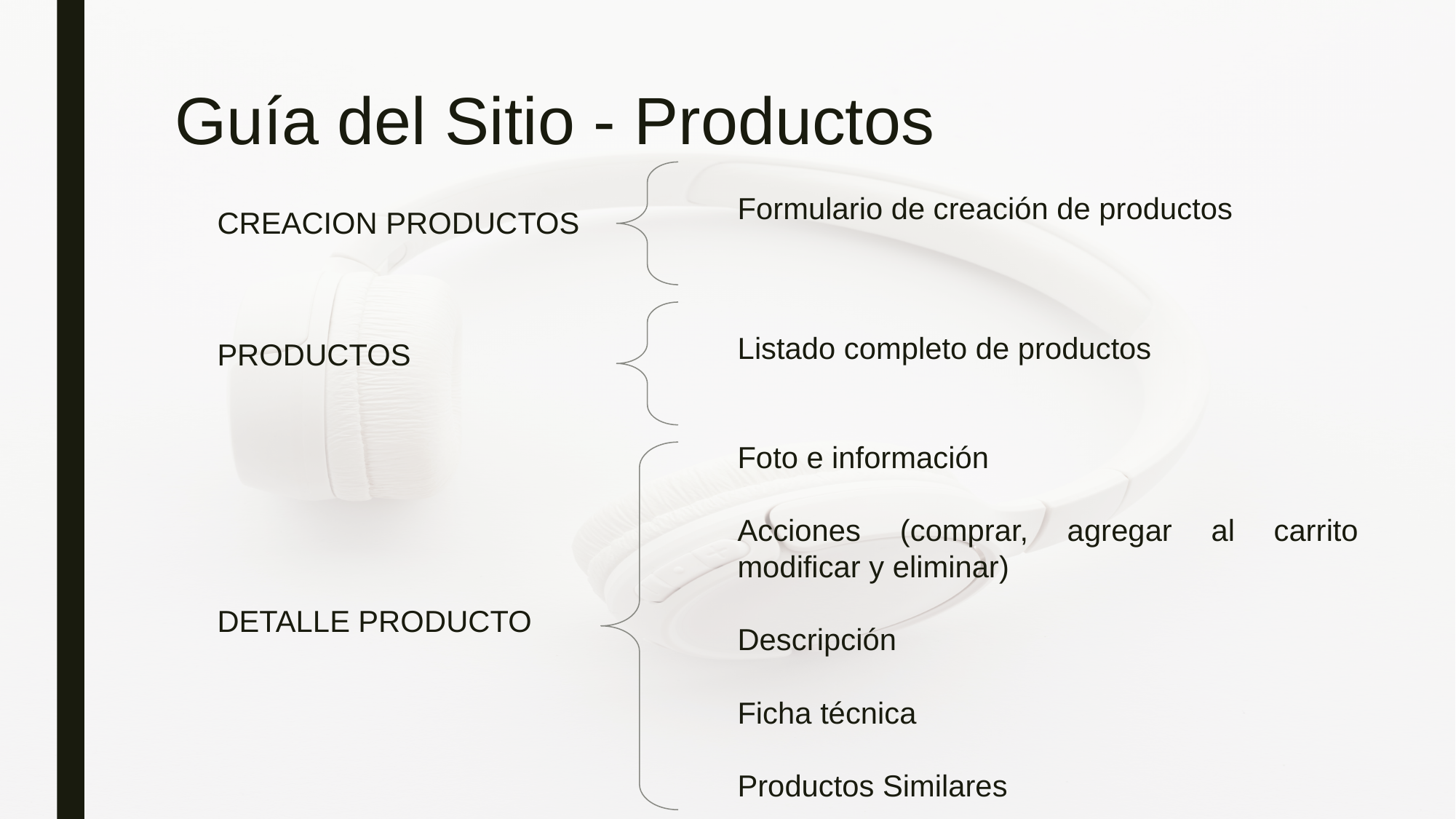

# Guía del Sitio - Productos

Formulario de creación de productos

CREACION PRODUCTOS

Listado completo de productos

PRODUCTOS
Foto e información

Acciones (comprar, agregar al carrito modificar y eliminar)

Descripción

Ficha técnica

Productos Similares

DETALLE PRODUCTO